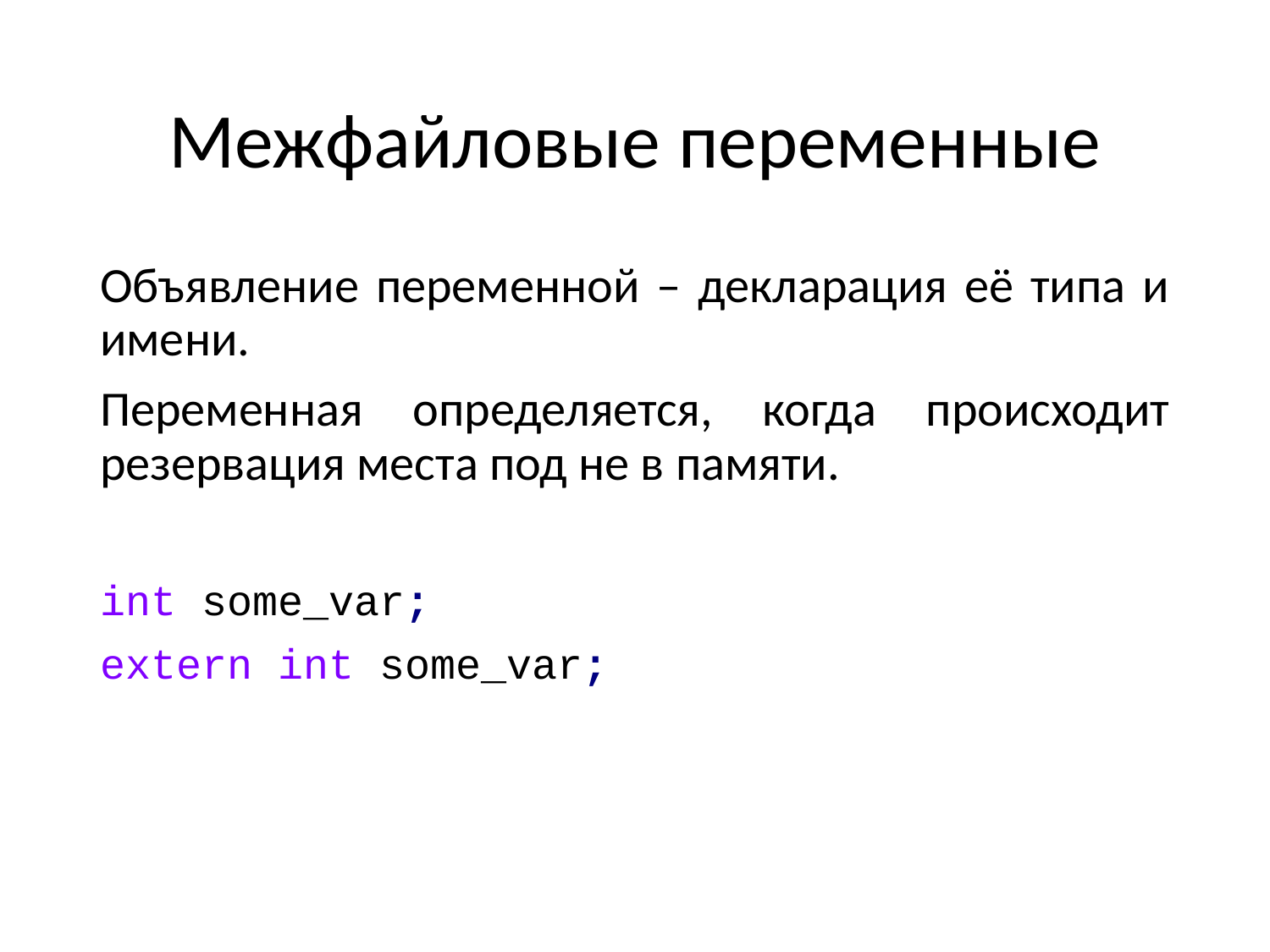

# Межфайловые переменные
Объявление переменной – декларация её типа и имени.
Переменная определяется, когда происходит резервация места под не в памяти.

int some_var;
extern int some_var;